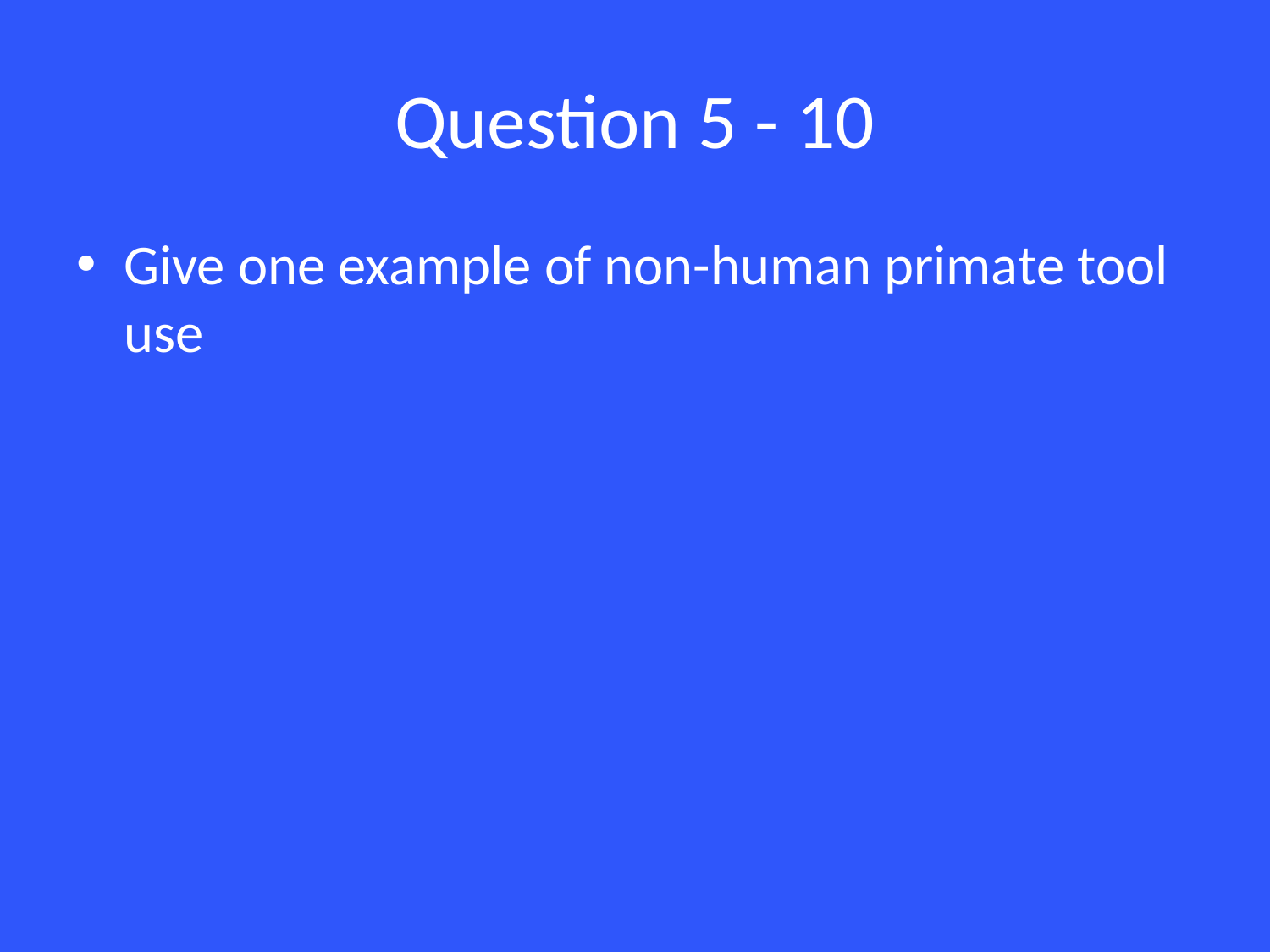

# Question 5 - 10
Give one example of non-human primate tool use